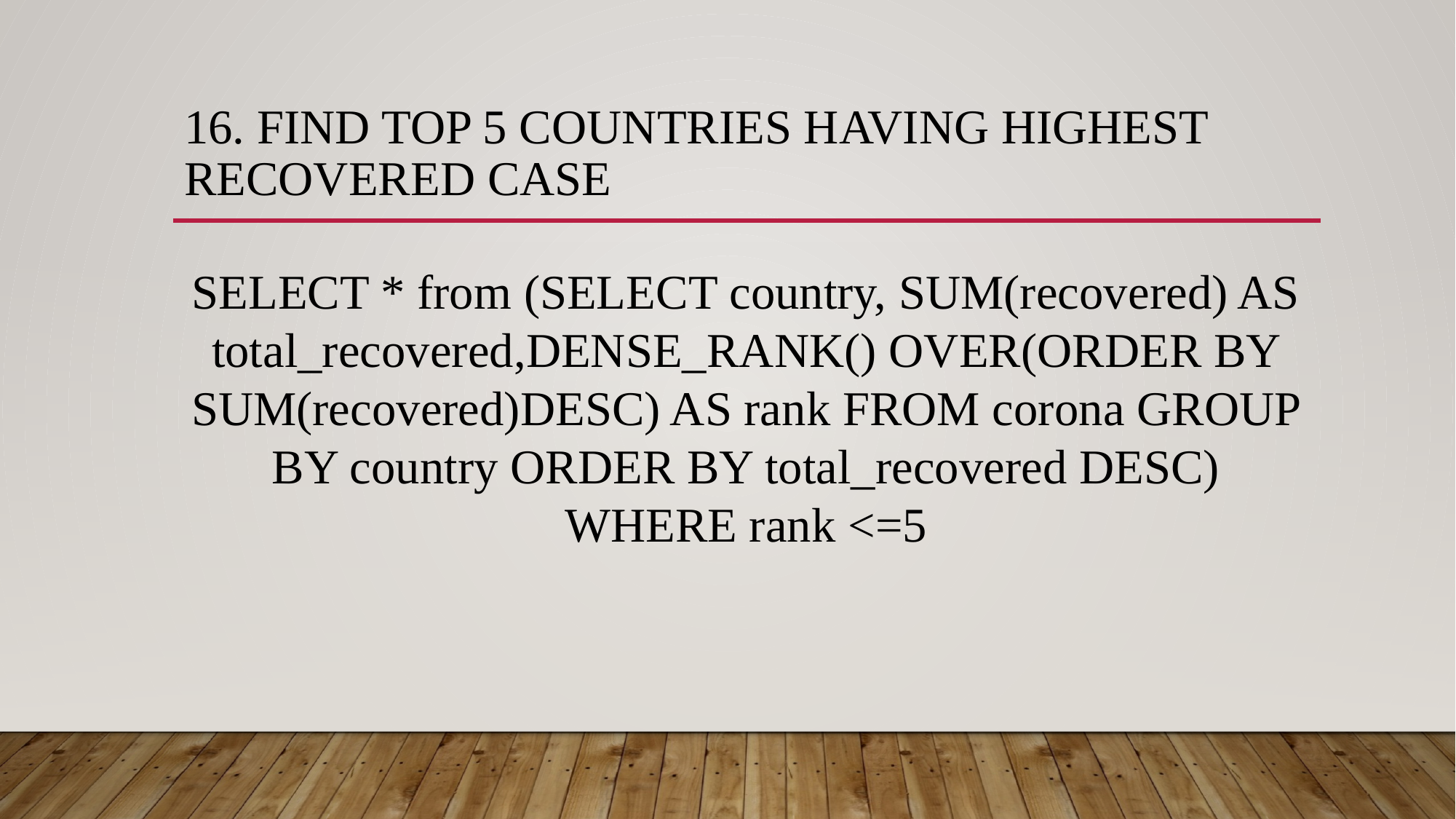

# 16. Find top 5 countries having highest recovered case
SELECT * from (SELECT country, SUM(recovered) AS total_recovered,DENSE_RANK() OVER(ORDER BY SUM(recovered)DESC) AS rank FROM corona GROUP BY country ORDER BY total_recovered DESC) WHERE rank <=5